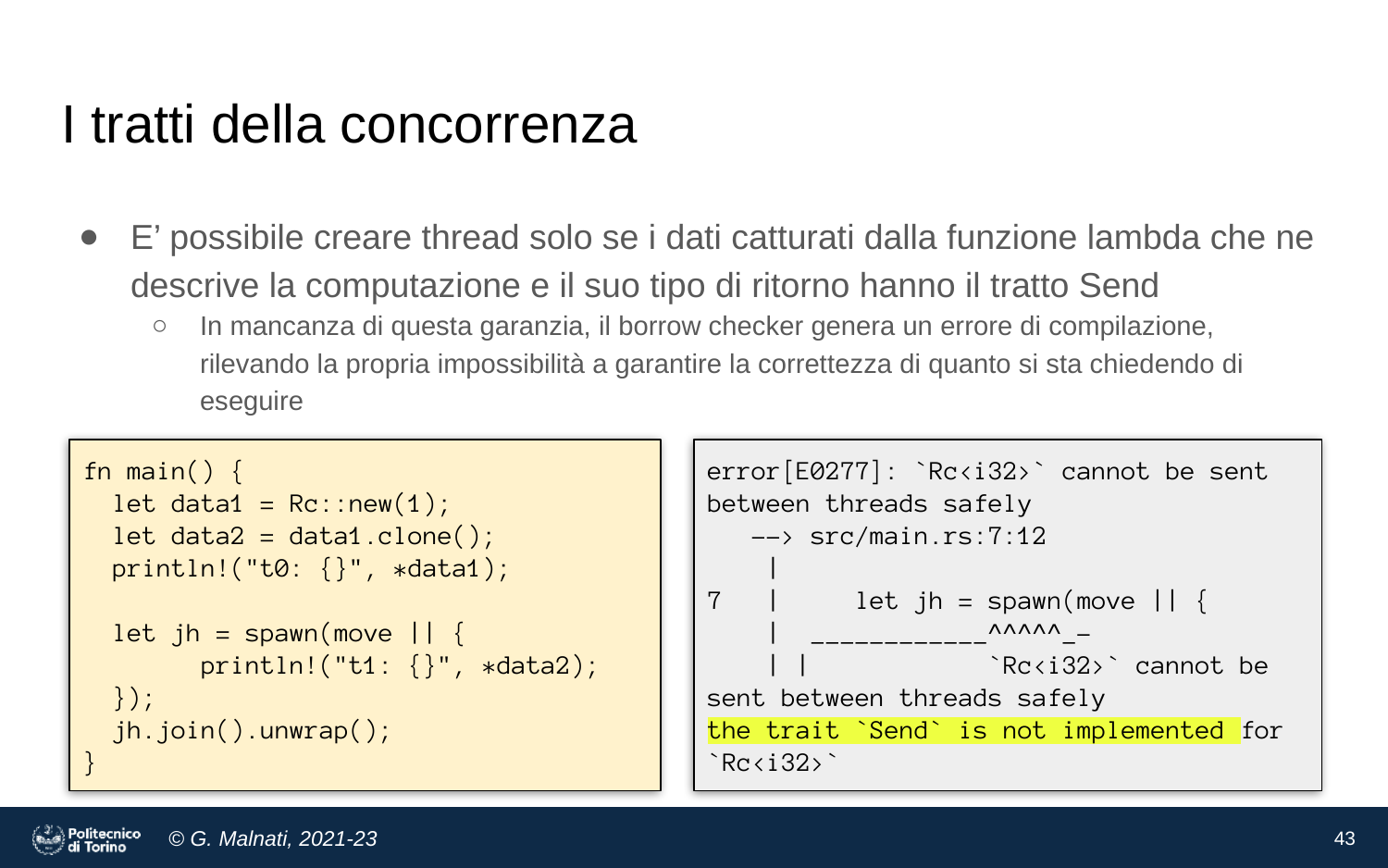

# I tratti della concorrenza
E’ possibile creare thread solo se i dati catturati dalla funzione lambda che ne descrive la computazione e il suo tipo di ritorno hanno il tratto Send
In mancanza di questa garanzia, il borrow checker genera un errore di compilazione, rilevando la propria impossibilità a garantire la correttezza di quanto si sta chiedendo di eseguire
fn main() {
  let data1 = Rc::new(1);
  let data2 = data1.clone();
  println!("t0: {}", *data1);

  let jh = spawn(move || {
        println!("t1: {}", *data2);
  });
  jh.join().unwrap();
}
error[E0277]: `Rc<i32>` cannot be sent between threads safely
   --> src/main.rs:7:12
    |
7   |     let jh = spawn(move || {
    |  ____________^^^^^_-
    | |            `Rc<i32>` cannot be sent between threads safely
the trait `Send` is not implemented for `Rc<i32>`
43